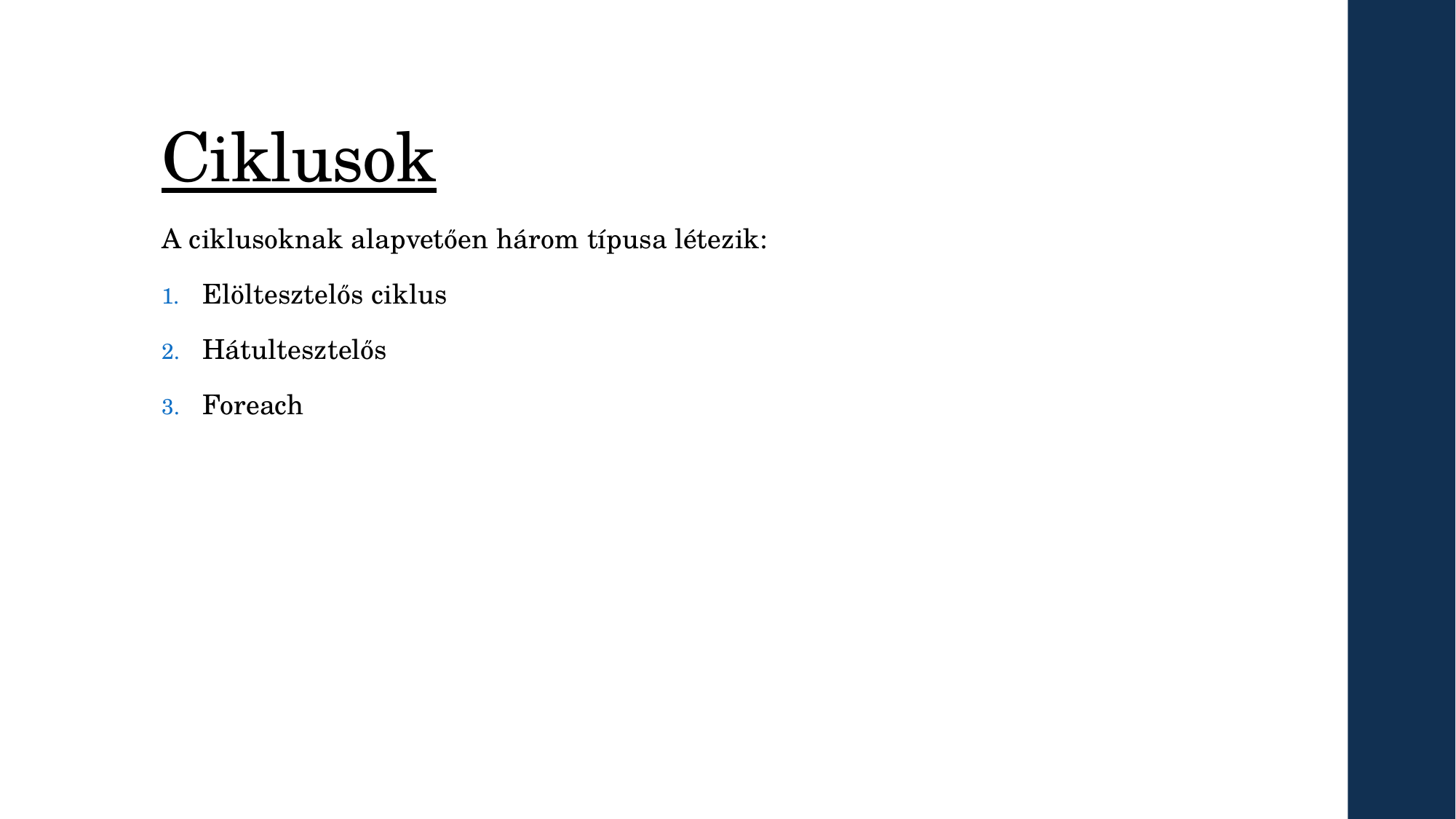

# Ciklusok
A ciklusoknak alapvetően három típusa létezik:
Elöltesztelős ciklus
Hátultesztelős
Foreach